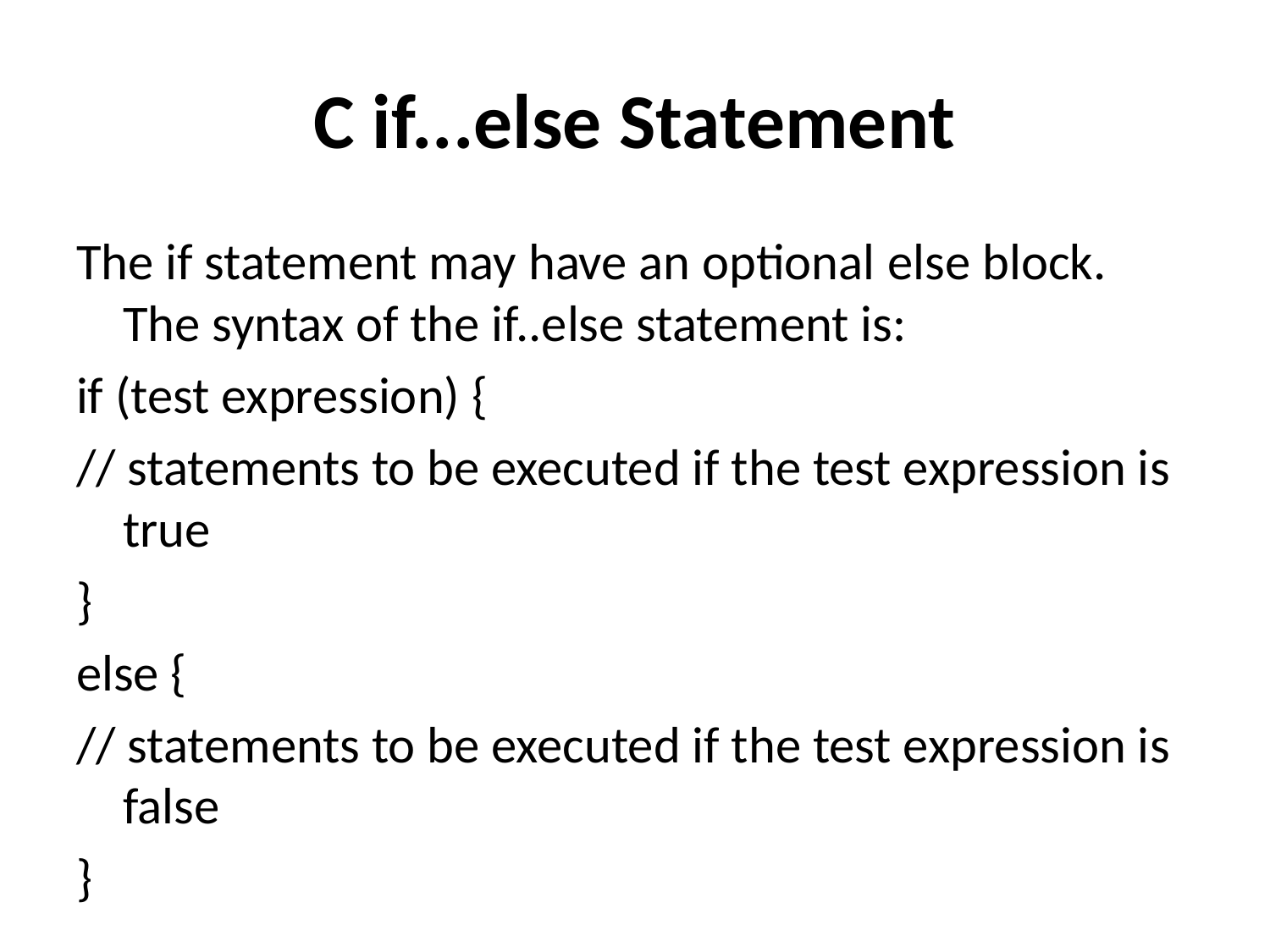

# C if...else Statement
The if statement may have an optional else block. The syntax of the if..else statement is:
if (test expression) {
// statements to be executed if the test expression is true
}
else {
// statements to be executed if the test expression is false
}